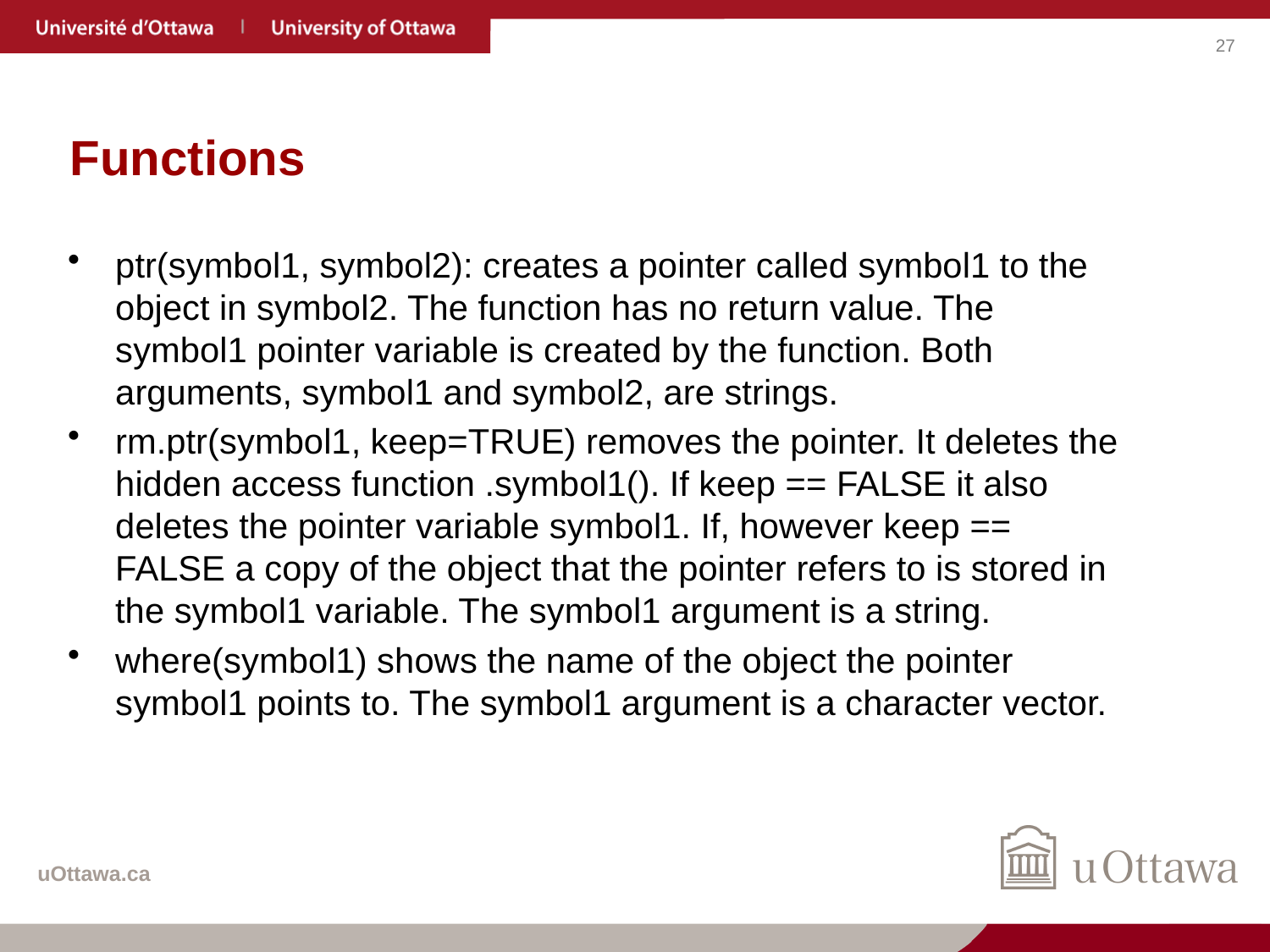

# Functions
ptr(symbol1, symbol2): creates a pointer called symbol1 to the object in symbol2. The function has no return value. The symbol1 pointer variable is created by the function. Both arguments, symbol1 and symbol2, are strings.
rm.ptr(symbol1, keep=TRUE) removes the pointer. It deletes the hidden access function .symbol1(). If keep == FALSE it also deletes the pointer variable symbol1. If, however keep == FALSE a copy of the object that the pointer refers to is stored in the symbol1 variable. The symbol1 argument is a string.
where(symbol1) shows the name of the object the pointer symbol1 points to. The symbol1 argument is a character vector.